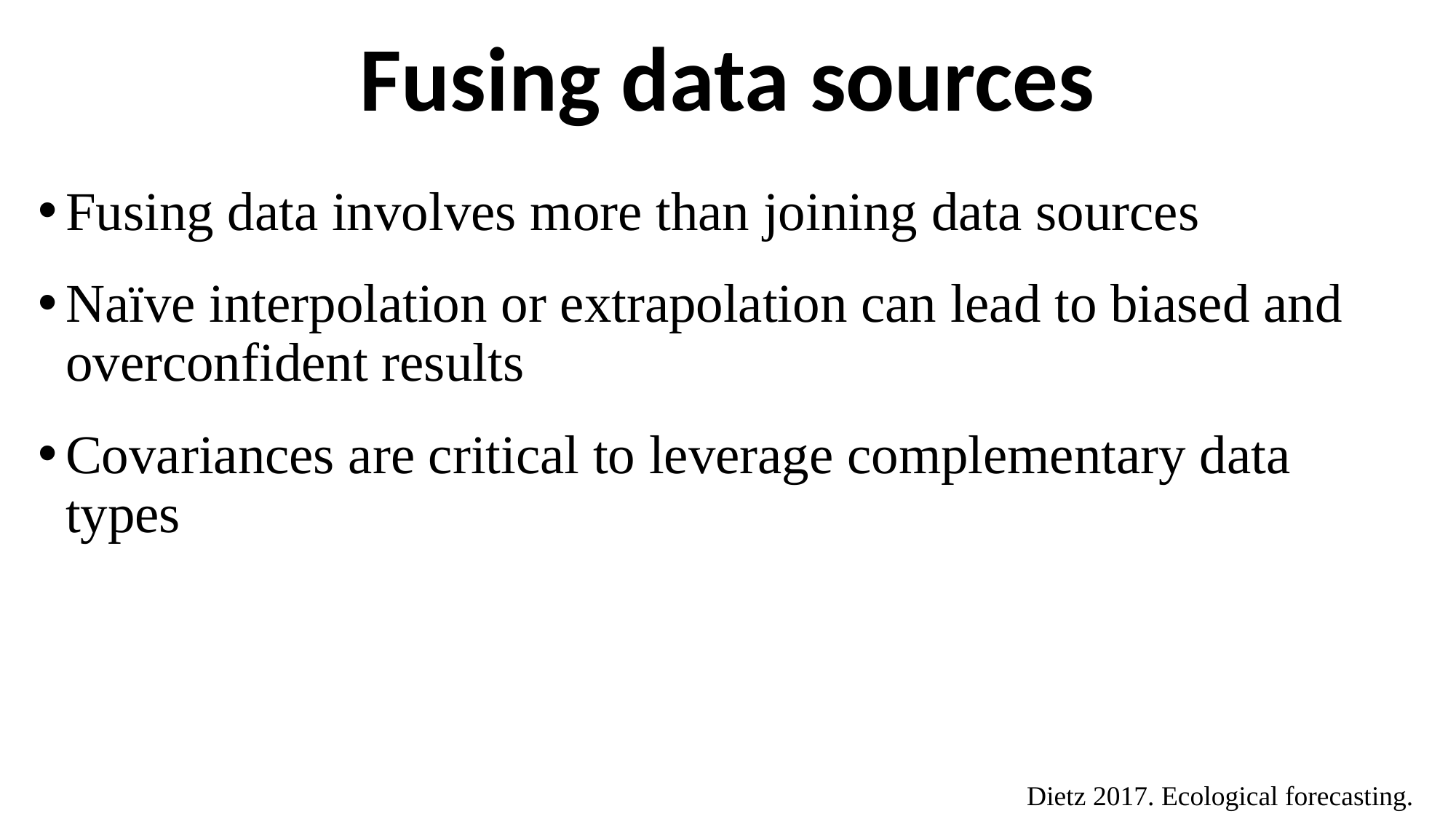

# Fusing data sources
Fusing data involves more than joining data sources
Naïve interpolation or extrapolation can lead to biased and overconfident results
Covariances are critical to leverage complementary data types
Dietz 2017. Ecological forecasting.